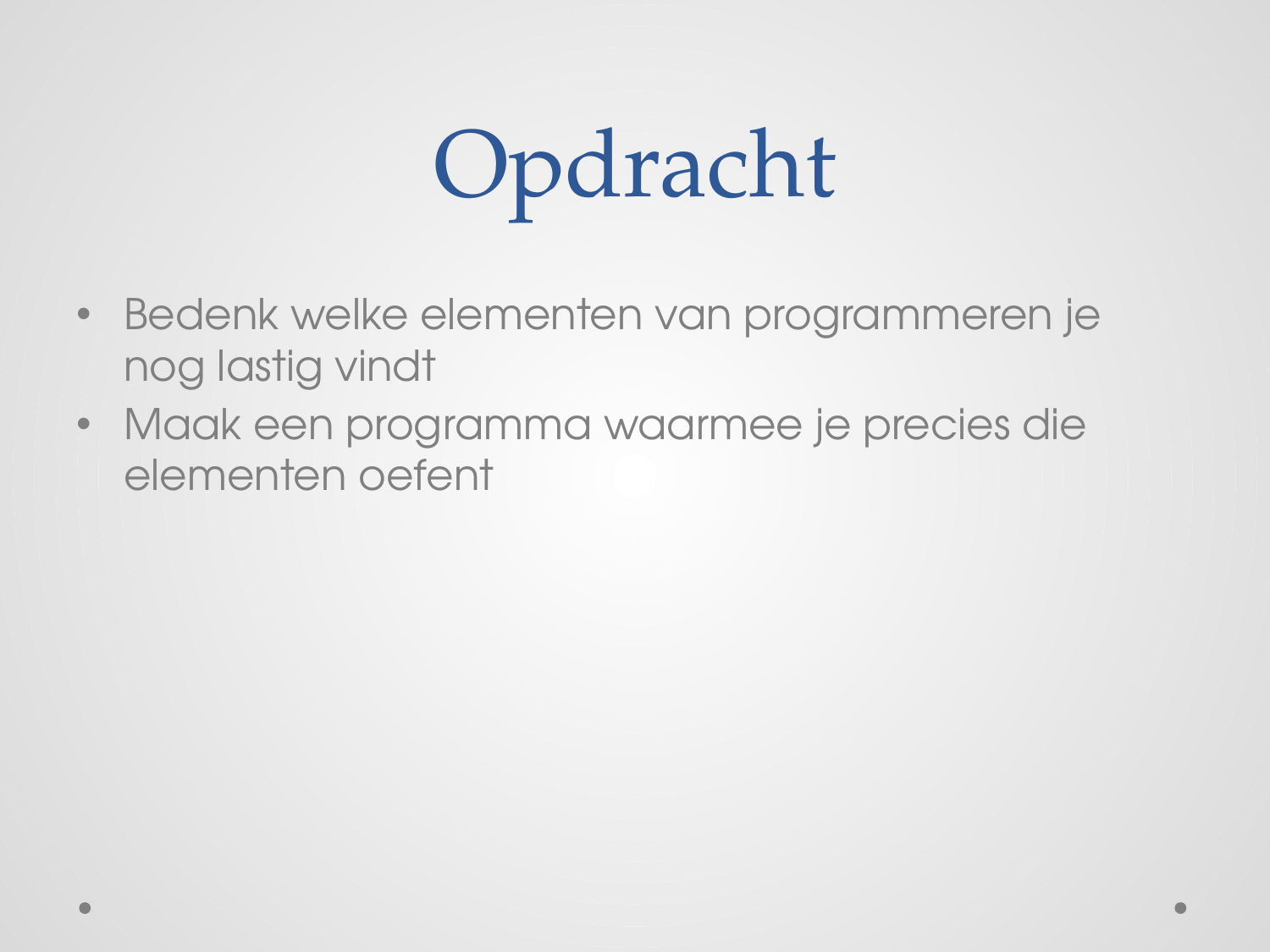

# Opdracht

Bedenk welke elementen van programmeren je nog lastig vindt
Maak een programma waarmee je precies die elementen oefent